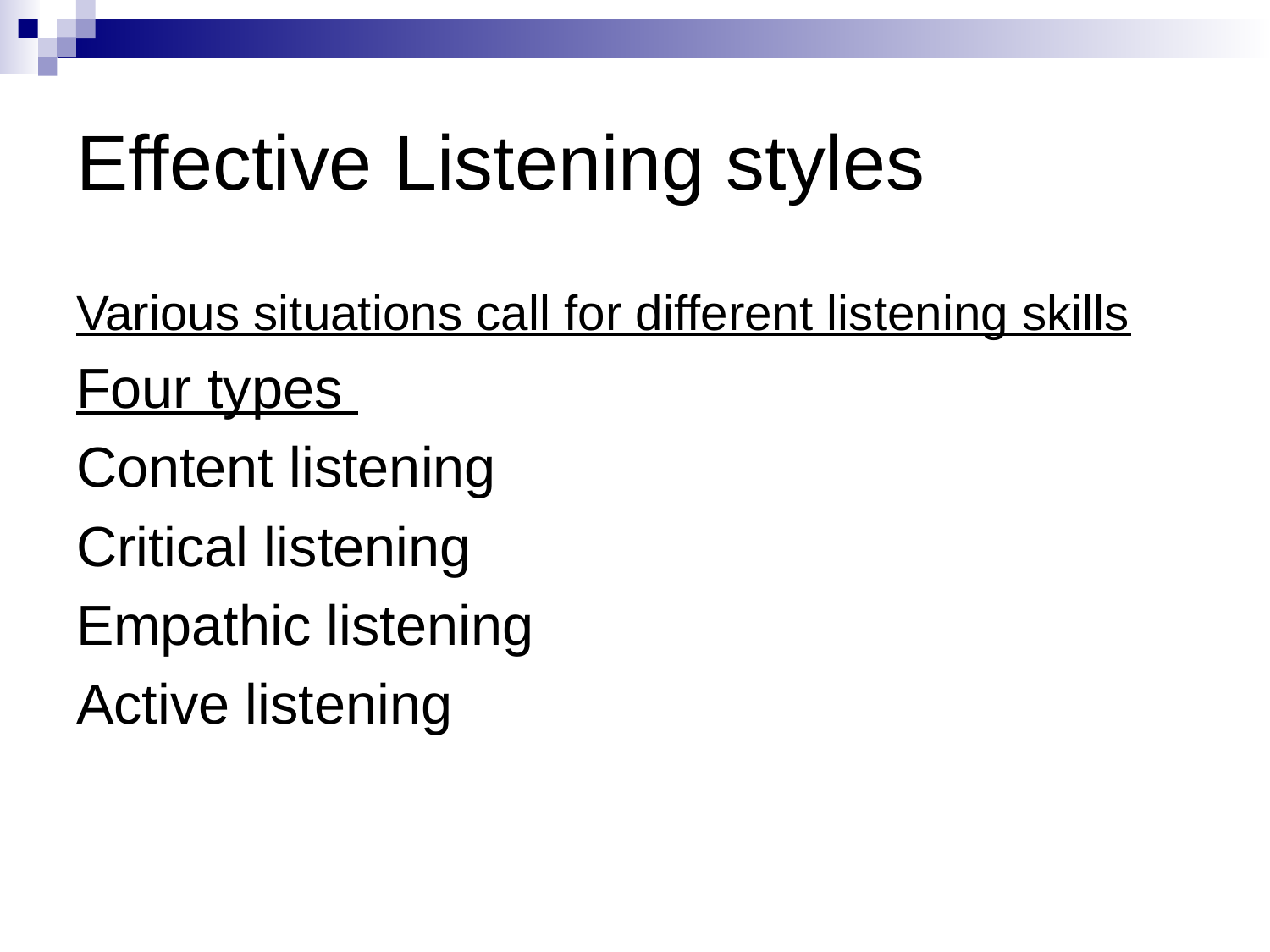

# Effective Listening styles
Various situations call for different listening skills
Four types
Content listening
Critical listening
Empathic listening
Active listening